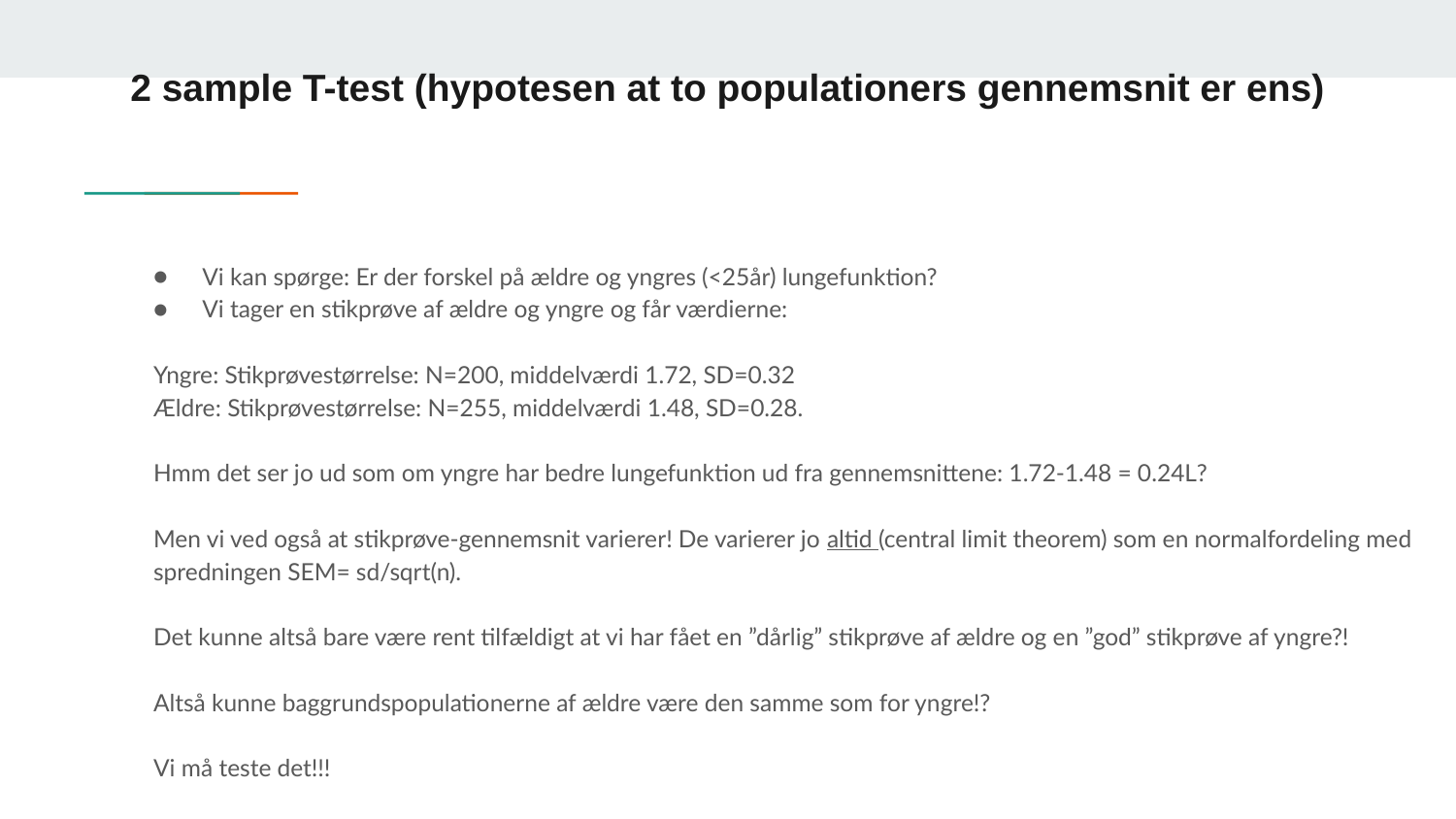

# 2 sample T-test (hypotesen at to populationers gennemsnit er ens)
Vi kan spørge: Er der forskel på ældre og yngres (<25år) lungefunktion?
Vi tager en stikprøve af ældre og yngre og får værdierne:

Yngre: Stikprøvestørrelse: N=200, middelværdi 1.72, SD=0.32
Ældre: Stikprøvestørrelse: N=255, middelværdi 1.48, SD=0.28.

Hmm det ser jo ud som om yngre har bedre lungefunktion ud fra gennemsnittene: 1.72-1.48 = 0.24L?

Men vi ved også at stikprøve-gennemsnit varierer! De varierer jo altid (central limit theorem) som en normalfordeling med spredningen SEM= sd/sqrt(n).

Det kunne altså bare være rent tilfældigt at vi har fået en ”dårlig” stikprøve af ældre og en ”god” stikprøve af yngre?!

Altså kunne baggrundspopulationerne af ældre være den samme som for yngre!?

Vi må teste det!!!